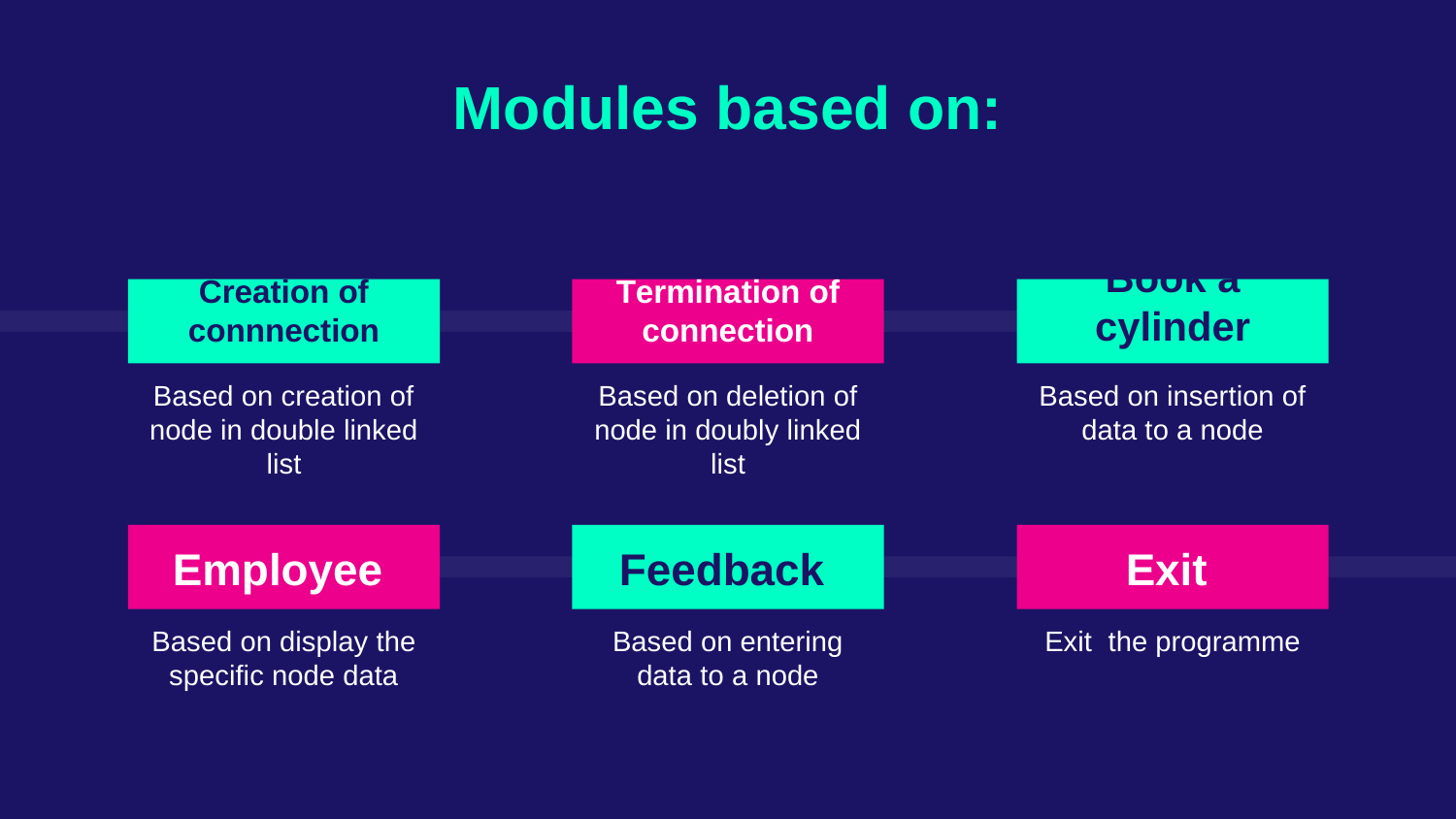

Modules based on:
Creation of connnection
Termination of connection
# Book a cylinder
Based on creation of node in double linked list
Based on deletion of node in doubly linked list
Based on insertion of data to a node
Employee
Feedback
Exit
Based on display the specific node data
Based on entering data to a node
Exit  the programme